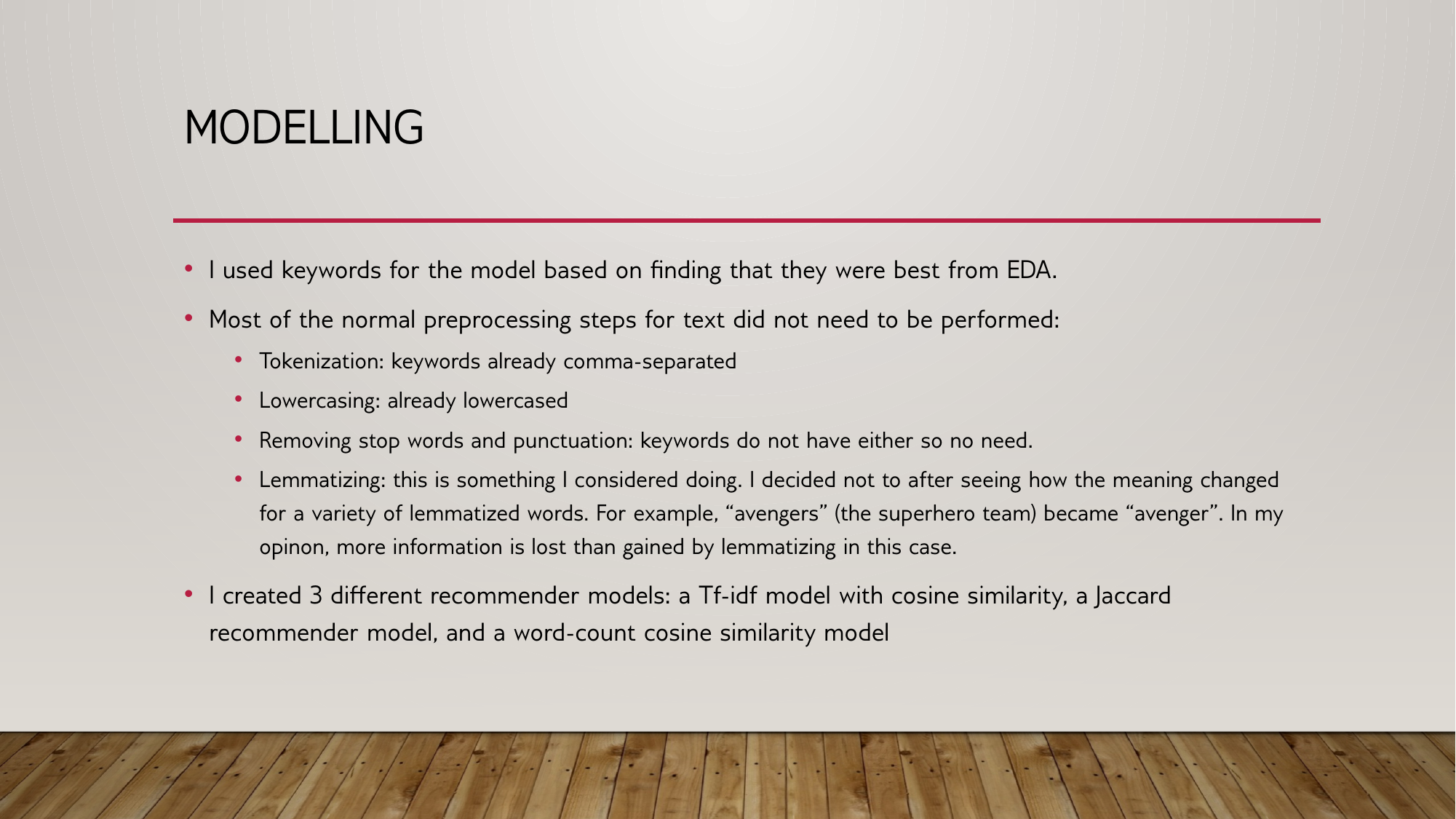

# modelling
I used keywords for the model based on finding that they were best from EDA.
Most of the normal preprocessing steps for text did not need to be performed:
Tokenization: keywords already comma-separated
Lowercasing: already lowercased
Removing stop words and punctuation: keywords do not have either so no need.
Lemmatizing: this is something I considered doing. I decided not to after seeing how the meaning changed for a variety of lemmatized words. For example, “avengers” (the superhero team) became “avenger”. In my opinon, more information is lost than gained by lemmatizing in this case.
I created 3 different recommender models: a Tf-idf model with cosine similarity, a Jaccard recommender model, and a word-count cosine similarity model